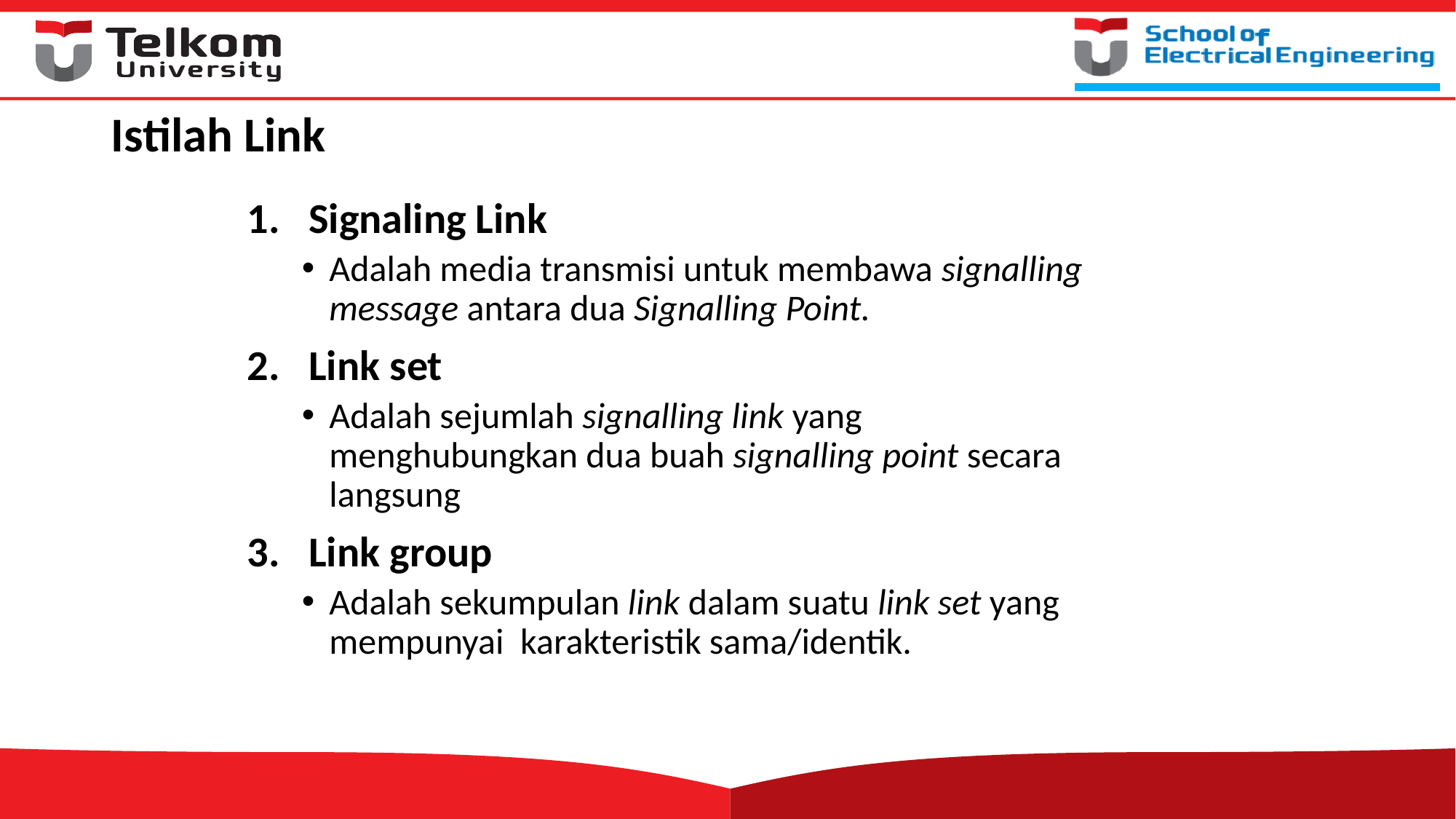

# Istilah Link
Signaling Link
Adalah media transmisi untuk membawa signalling message antara dua Signalling Point.
Link set
Adalah sejumlah signalling link yang menghubungkan dua buah signalling point secara langsung
Link group
Adalah sekumpulan link dalam suatu link set yang mempunyai  karakteristik sama/identik.